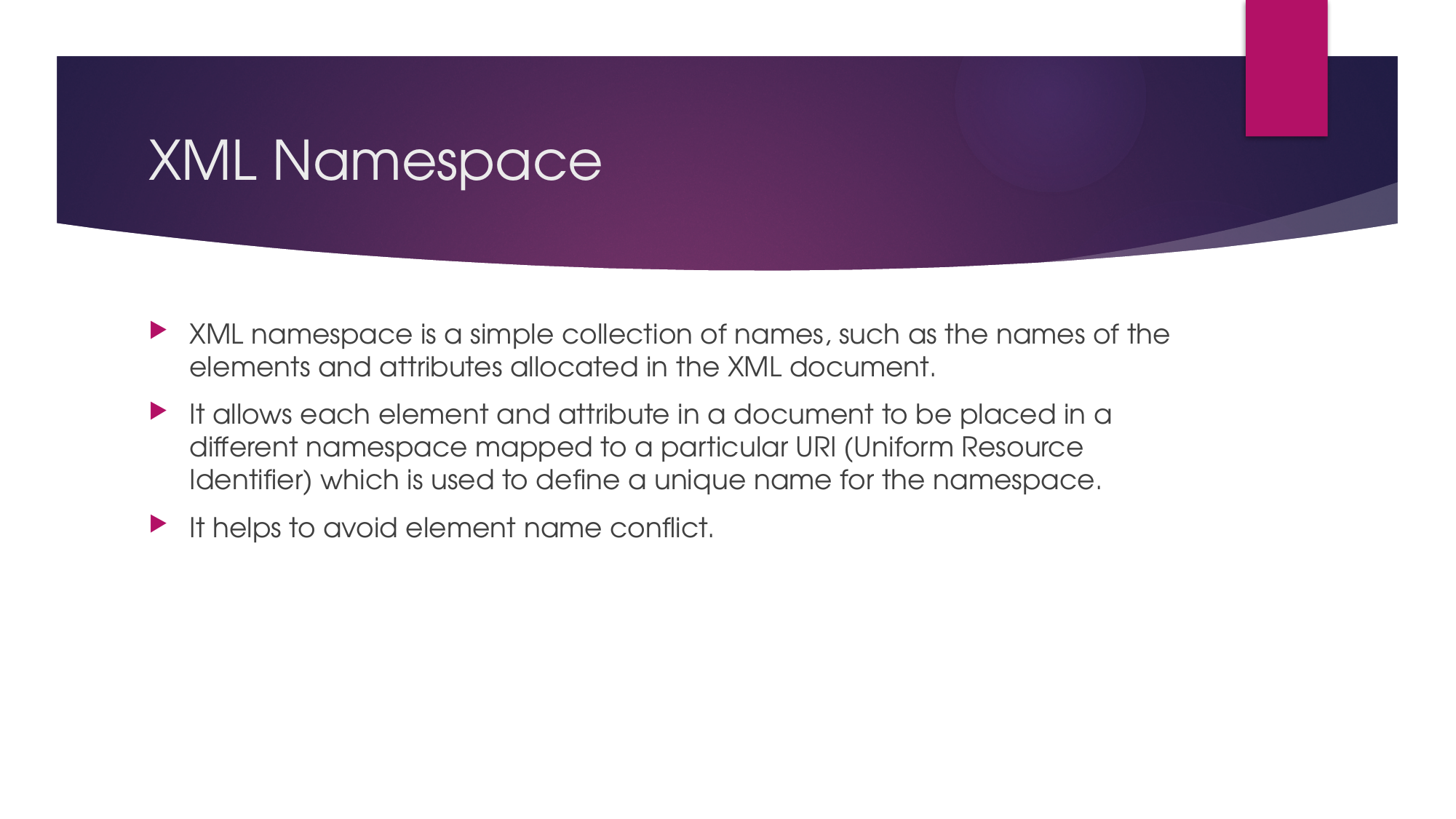

# XML Namespace
XML namespace is a simple collection of names, such as the names of the elements and attributes allocated in the XML document.
It allows each element and attribute in a document to be placed in a different namespace mapped to a particular URI (Uniform Resource Identifier) which is used to define a unique name for the namespace.
It helps to avoid element name conflict.